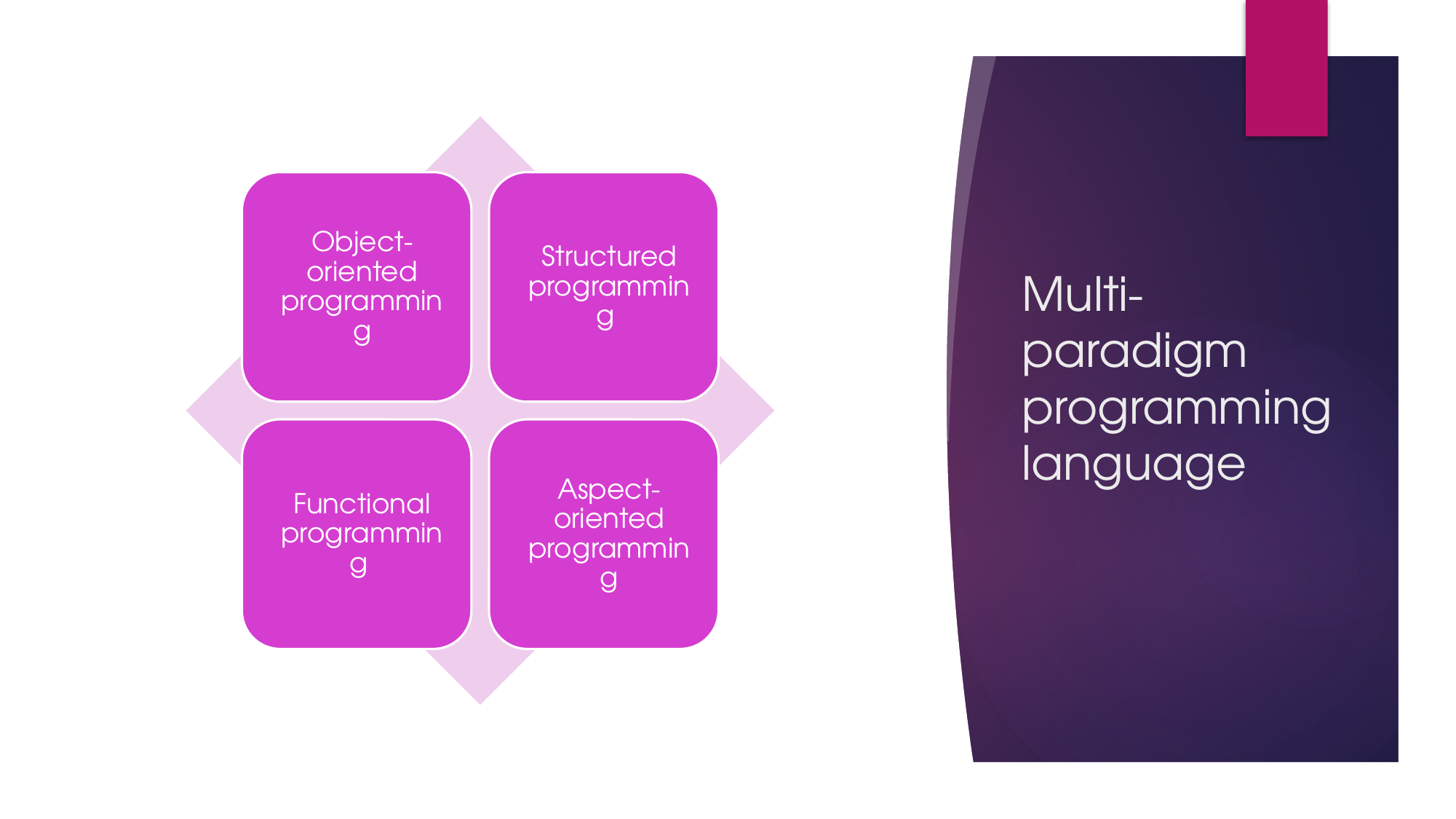

Object-oriented programming
Structured programming
Functional programming
Aspect-oriented programming
# Multi-paradigm programming language